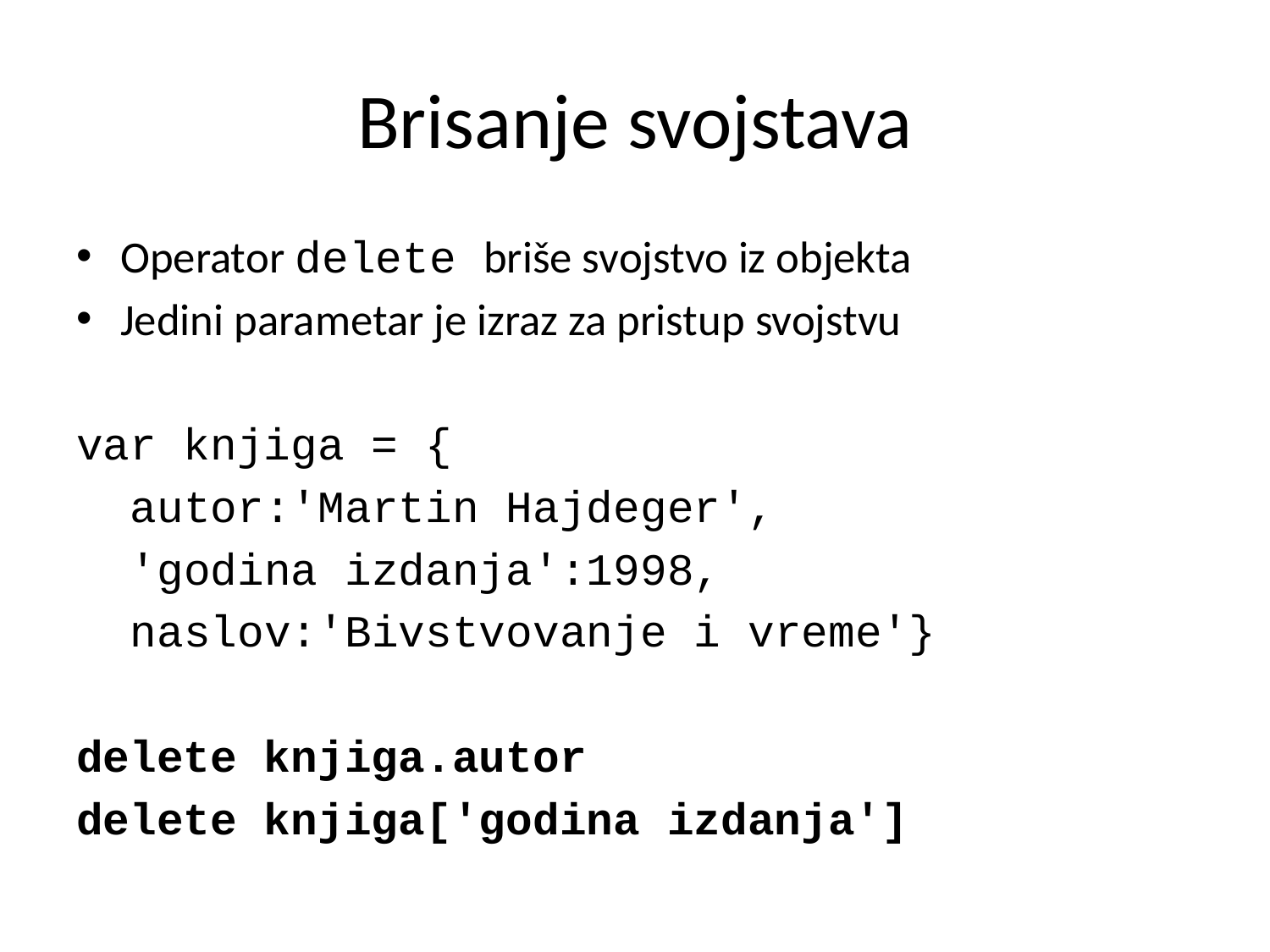

# Brisanje svojstava
Operator delete briše svojstvo iz objekta
Jedini parametar je izraz za pristup svojstvu

var knjiga = {
  autor:'Martin Hajdeger',
  'godina izdanja':1998,
  naslov:'Bivstvovanje i vreme'}

delete knjiga.autor
delete knjiga['godina izdanja']